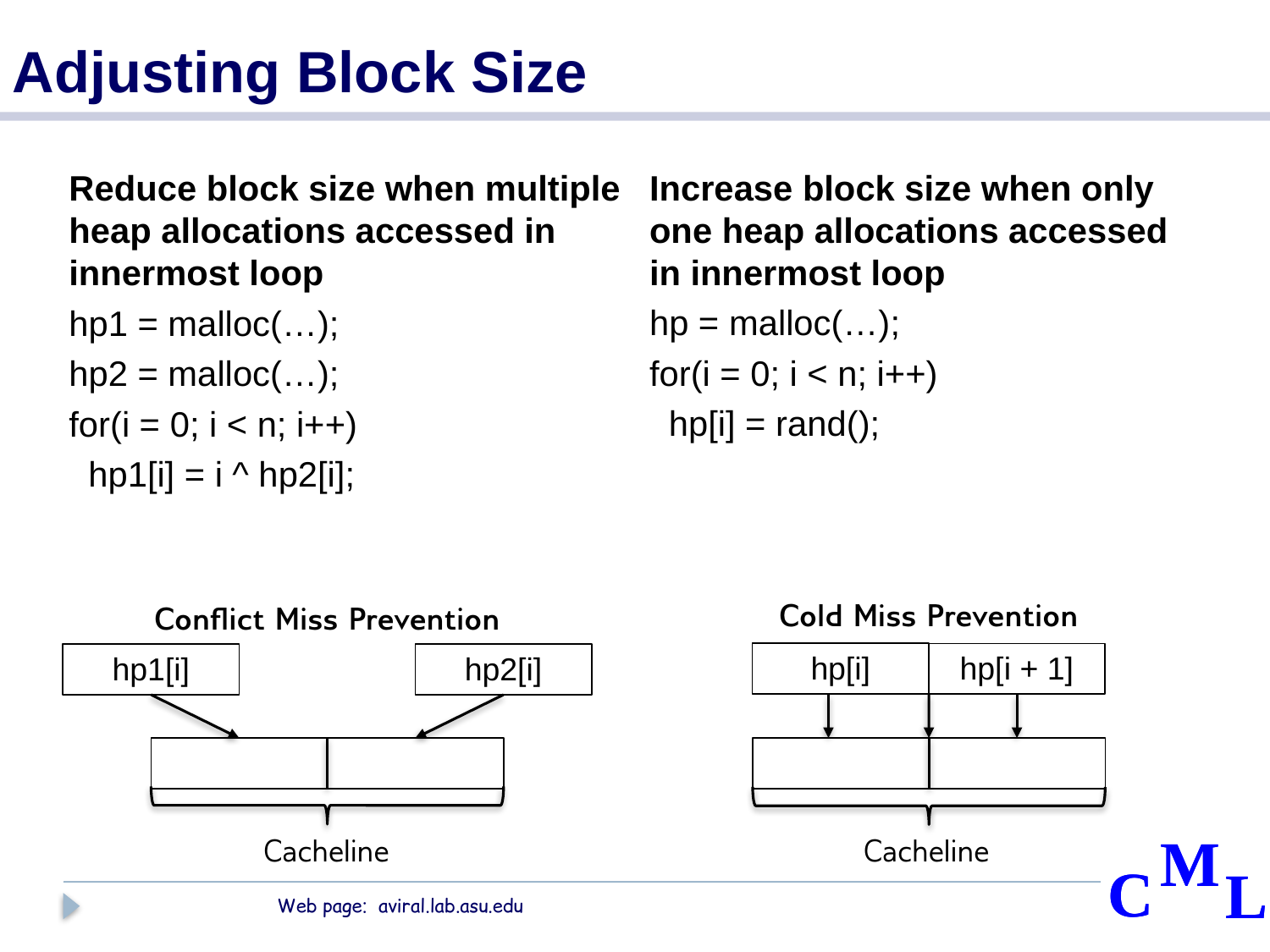

# Adjusting Block Size
Reduce block size when multiple heap allocations accessed in innermost loop
hp1 = malloc(…);
hp2 = malloc(…);
for(i = 0; i < n; i++)
  hp1[i] = i ^ hp2[i];
Increase block size when only one heap allocations accessed in innermost loop
hp = malloc(…);
for(i = 0; i < n; i++)
  hp[i] = rand();
Cold Miss Prevention
Conflict Miss Prevention

hp[i]
hp[i + 1]
hp1[i]
hp2[i]

Cacheline
Cacheline